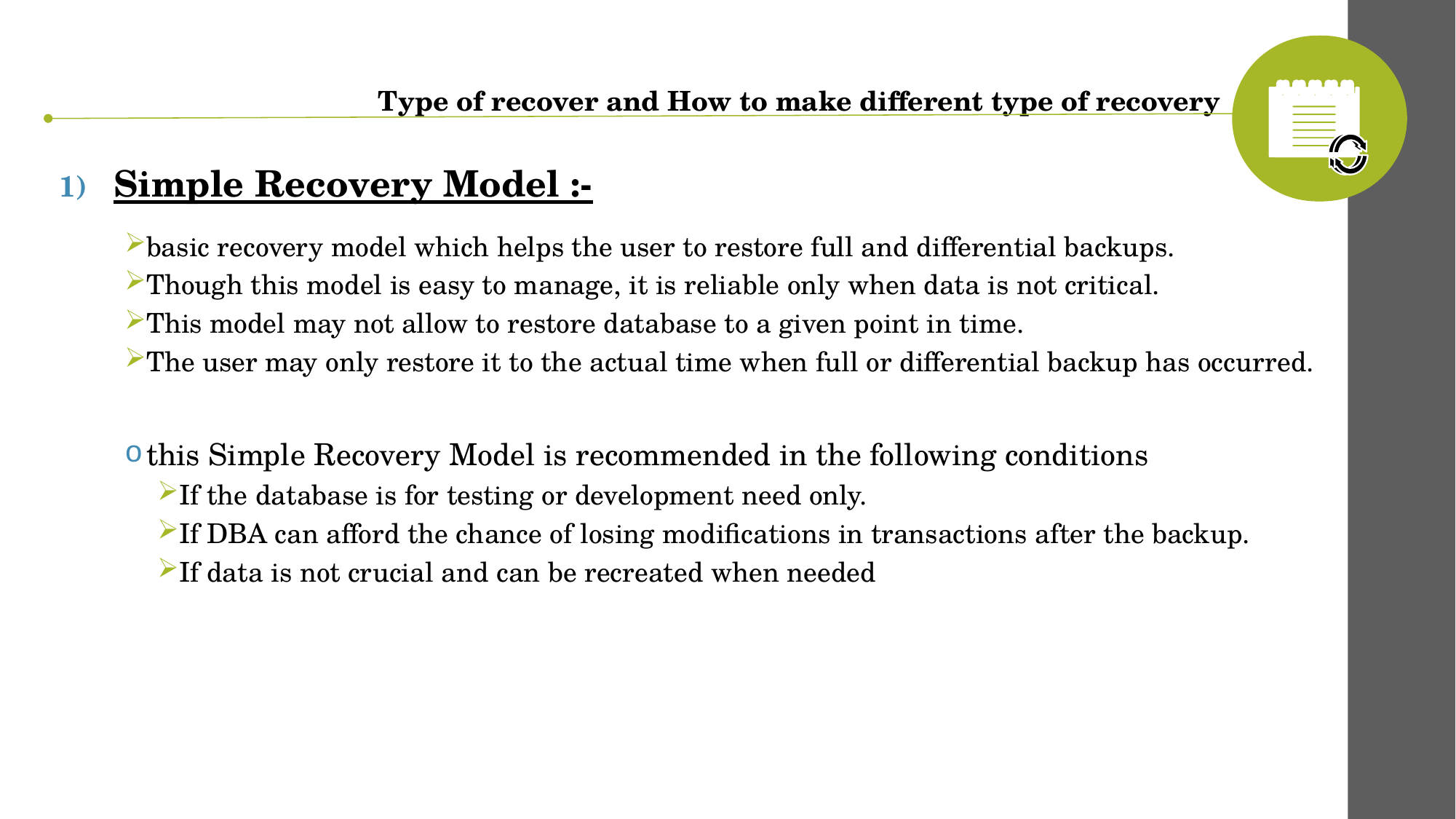

Type of recover and How to make different type of recovery

Simple Recovery Model :-
basic recovery model which helps the user to restore full and differential backups.
Though this model is easy to manage, it is reliable only when data is not critical.
This model may not allow to restore database to a given point in time.
The user may only restore it to the actual time when full or differential backup has occurred.

this Simple Recovery Model is recommended in the following conditions
If the database is for testing or development need only.
If DBA can afford the chance of losing modifications in transactions after the backup.
If data is not crucial and can be recreated when needed